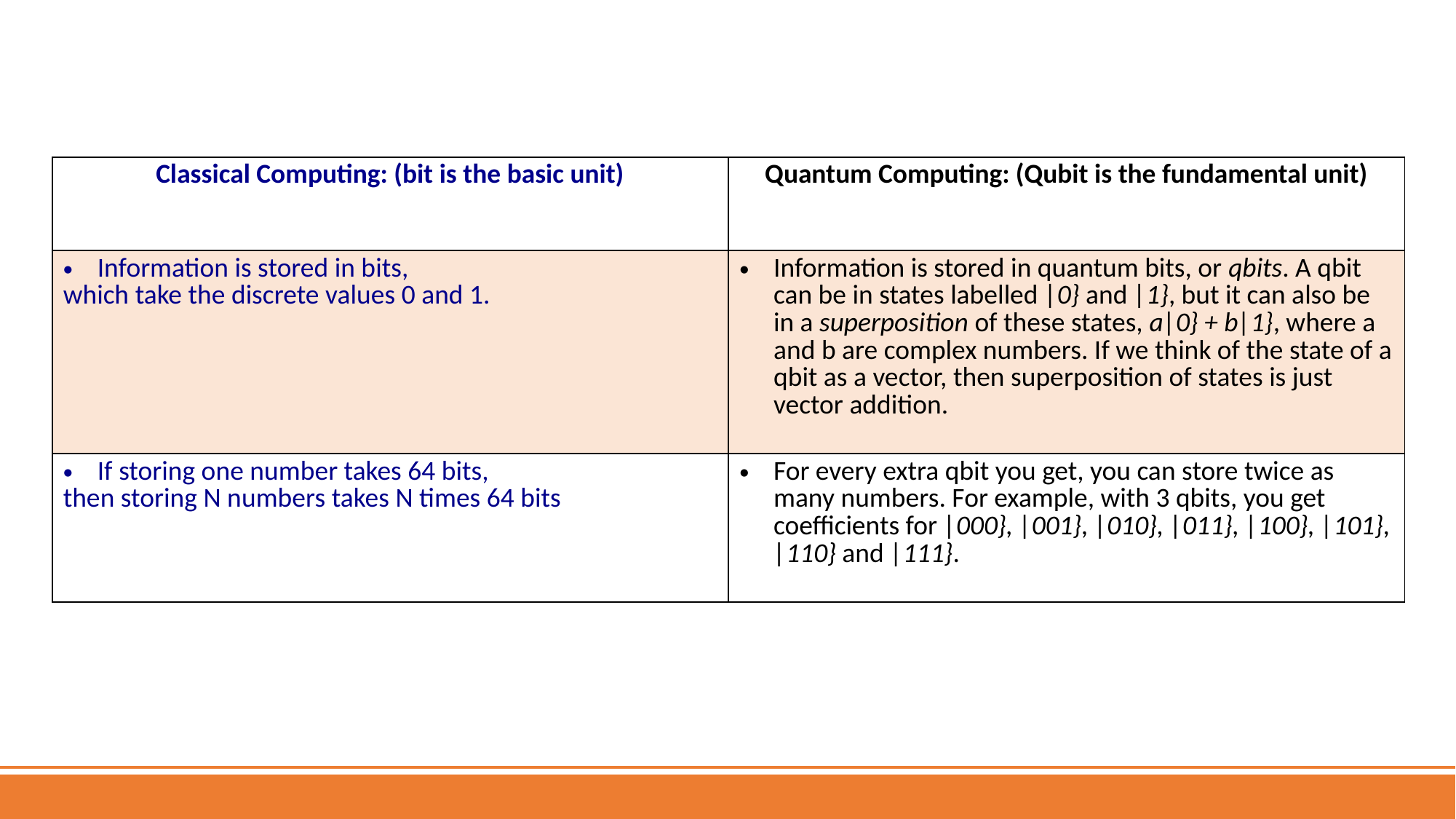

| Classical Computing: (bit is the basic unit) | Quantum Computing: (Qubit is the fundamental unit) |
| --- | --- |
| Information is stored in bits, which take the discrete values 0 and 1. | Information is stored in quantum bits, or qbits. A qbit can be in states labelled |0} and |1}, but it can also be in a superposition of these states, a|0} + b|1}, where a and b are complex numbers. If we think of the state of a qbit as a vector, then superposition of states is just vector addition. |
| If storing one number takes 64 bits, then storing N numbers takes N times 64 bits | For every extra qbit you get, you can store twice as many numbers. For example, with 3 qbits, you get coefficients for |000}, |001}, |010}, |011}, |100}, |101}, |110} and |111}. |